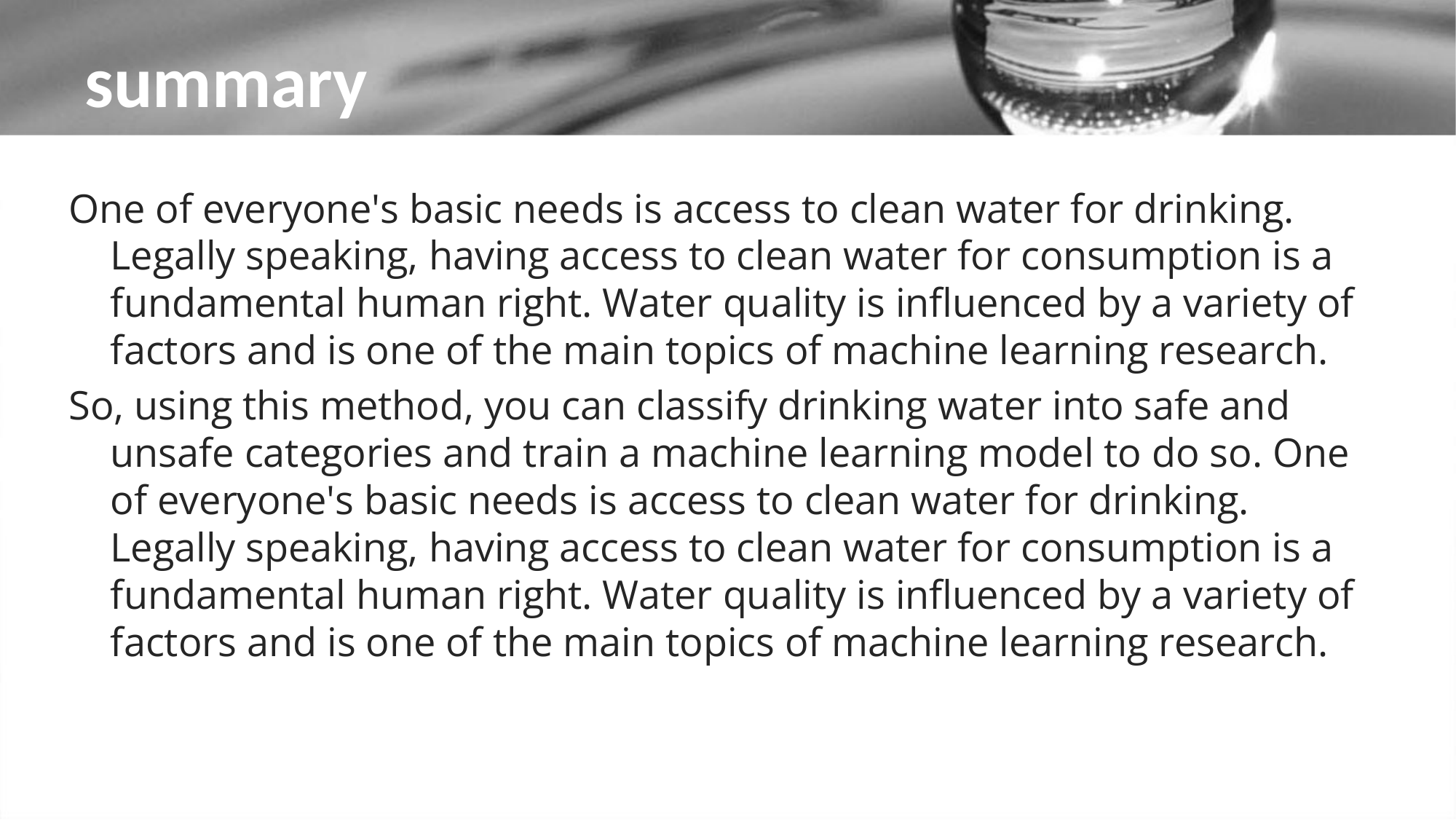

# summary
One of everyone's basic needs is access to clean water for drinking. Legally speaking, having access to clean water for consumption is a fundamental human right. Water quality is influenced by a variety of factors and is one of the main topics of machine learning research.
So, using this method, you can classify drinking water into safe and unsafe categories and train a machine learning model to do so. One of everyone's basic needs is access to clean water for drinking. Legally speaking, having access to clean water for consumption is a fundamental human right. Water quality is influenced by a variety of factors and is one of the main topics of machine learning research.